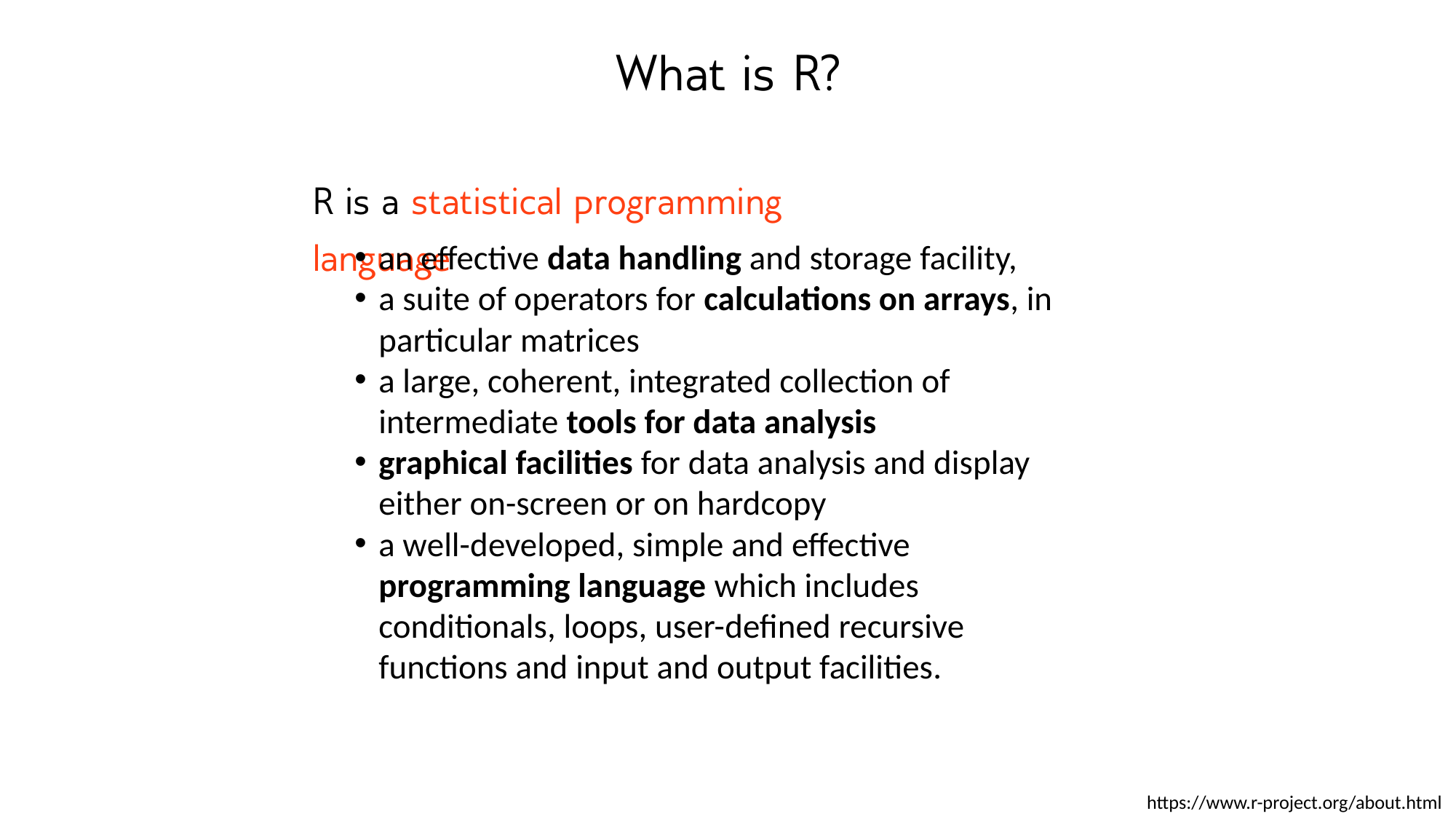

What is	R?
R is a statistical programming language
an effective data handling and storage facility,
a suite of operators for calculations on arrays, in particular matrices
a large, coherent, integrated collection of intermediate tools for data analysis
graphical facilities for data analysis and display either on-screen or on hardcopy
a well-developed, simple and effective programming language which includes conditionals, loops, user-defined recursive functions and input and output facilities.
https://www.r-project.org/about.html